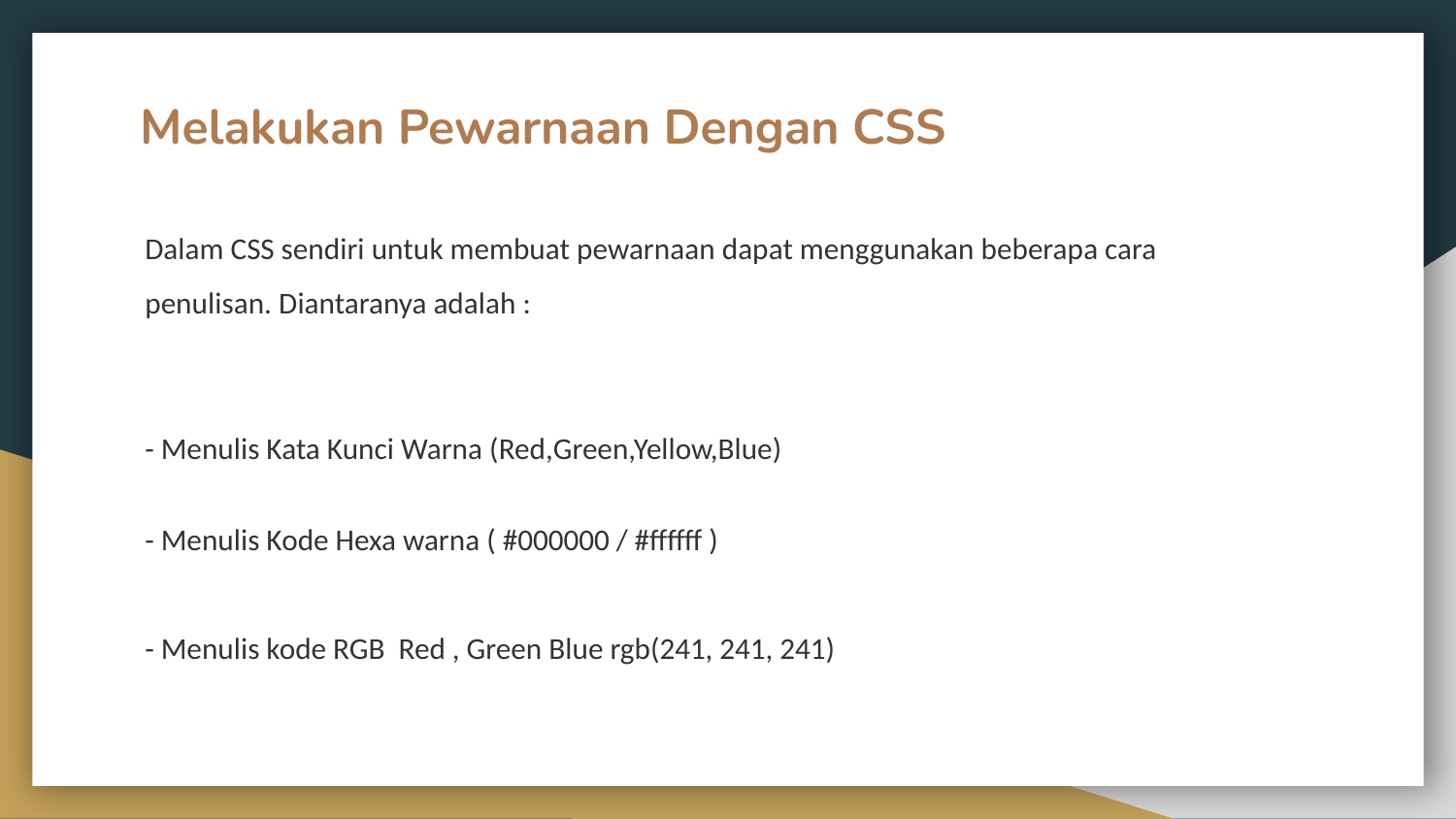

# Melakukan Pewarnaan Dengan CSS
Dalam CSS sendiri untuk membuat pewarnaan dapat menggunakan beberapa cara penulisan. Diantaranya adalah :
- Menulis Kata Kunci Warna (Red,Green,Yellow,Blue)
- Menulis Kode Hexa warna ( #000000 / #ffffff )
- Menulis kode RGB  Red , Green Blue rgb(241, 241, 241)